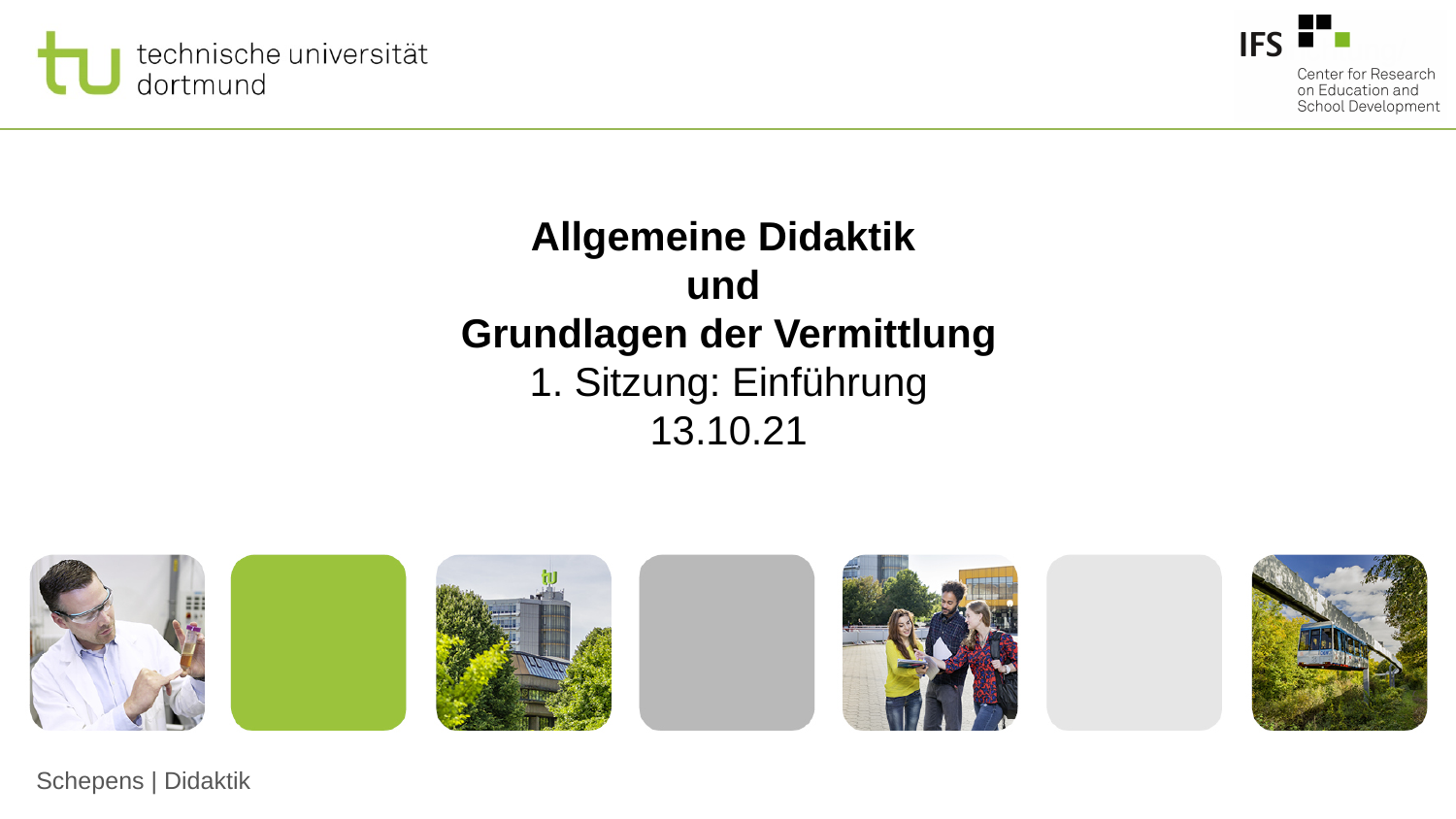

Allgemeine Didaktik
und
Grundlagen der Vermittlung
1. Sitzung: Einführung
13.10.21